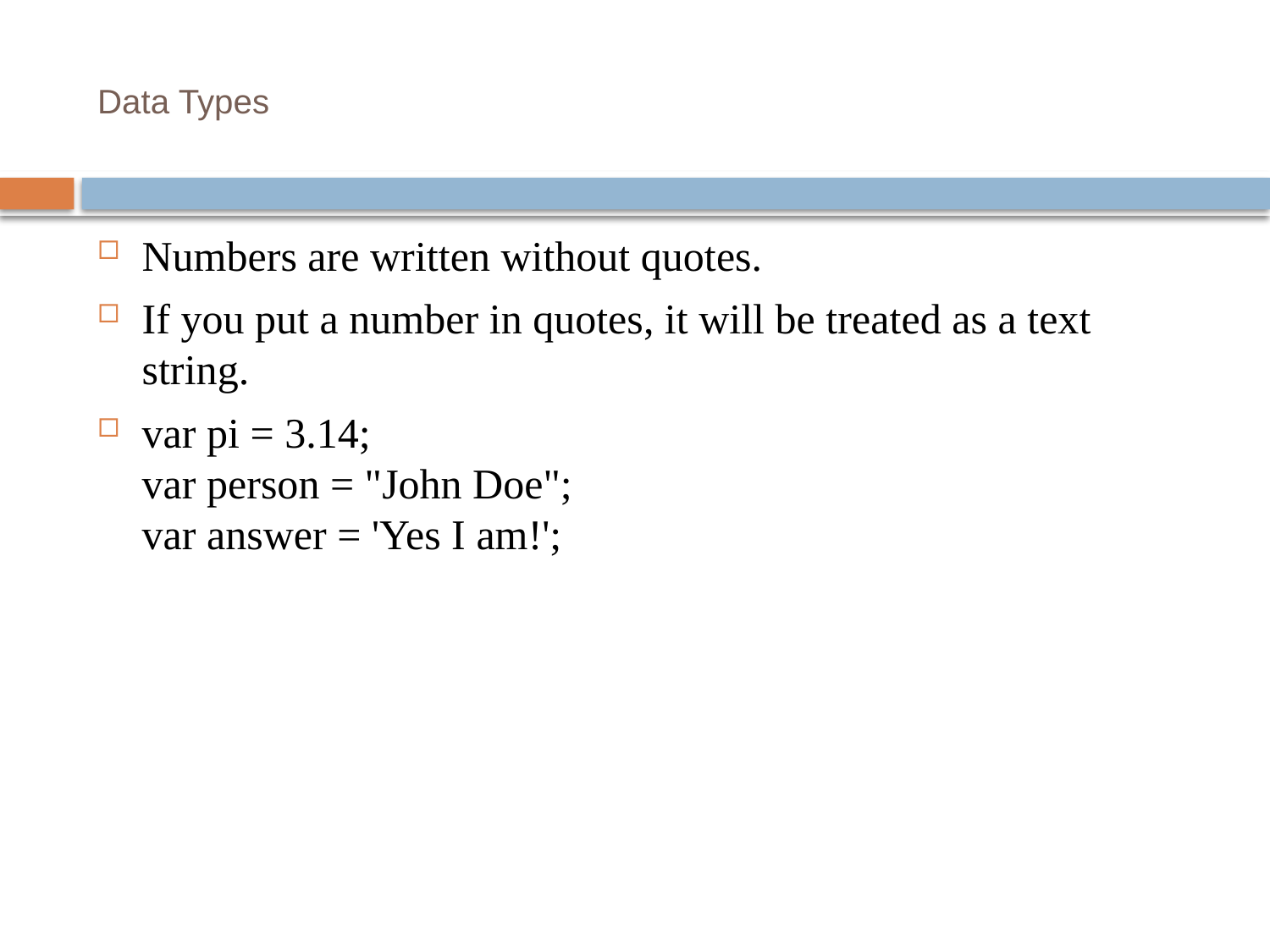

# Data Types
Numbers are written without quotes.
If you put a number in quotes, it will be treated as a text string.
var pi = 3.14;
var person = "John Doe";
var answer = 'Yes I am!';